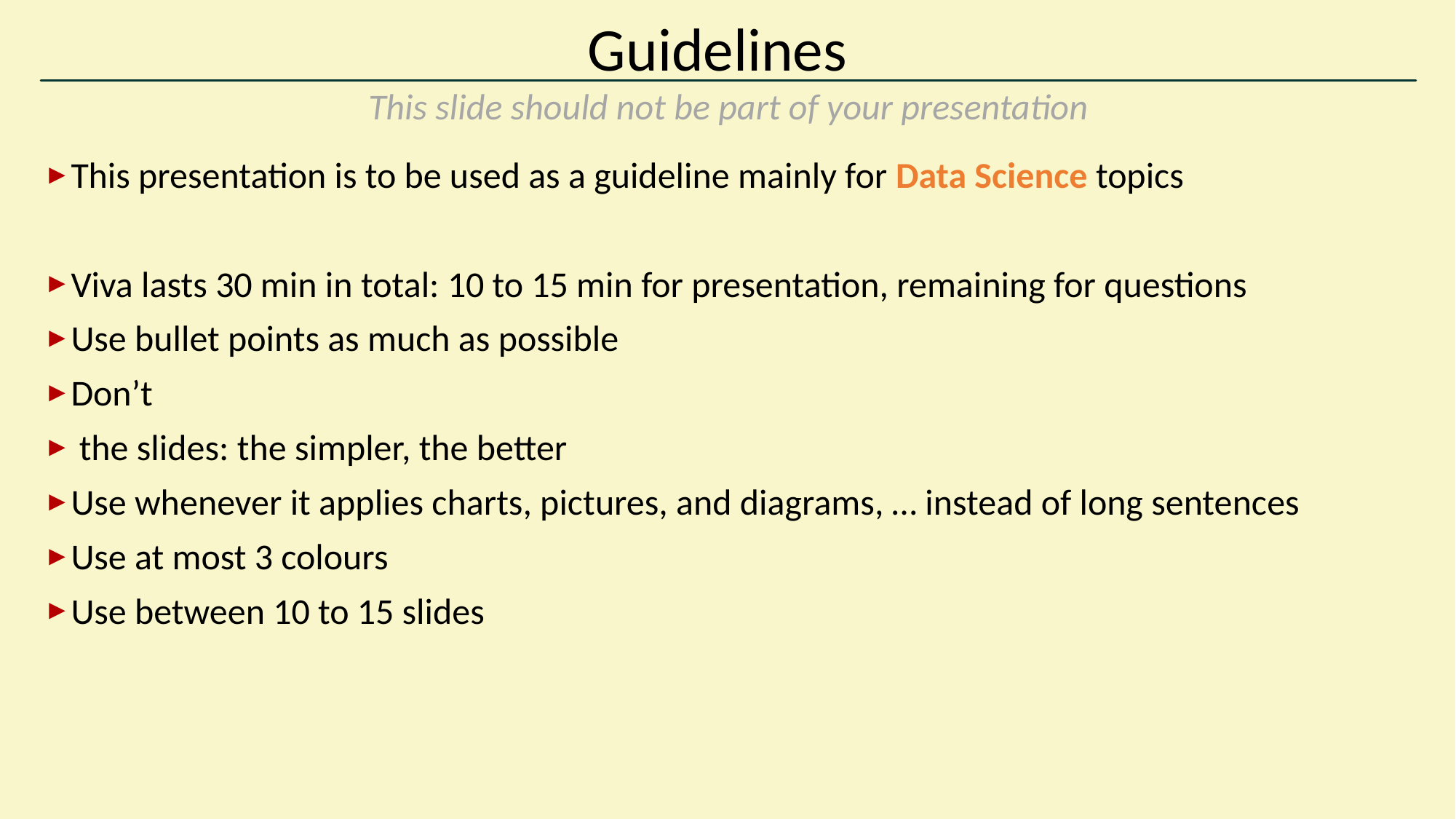

# Guidelines  This slide should not be part of your presentation
This presentation is to be used as a guideline mainly for Data Science topics

Viva lasts 30 min in total: 10 to 15 min​ for presentation, remaining for questions
Use bullet points as much as possible​
Don’t
 the slides: the simpler, the better​
Use whenever it applies charts, pictures, and diagrams, … instead of long sentences​
Use at most 3 colours ​
Use between 10 to 15 slides​